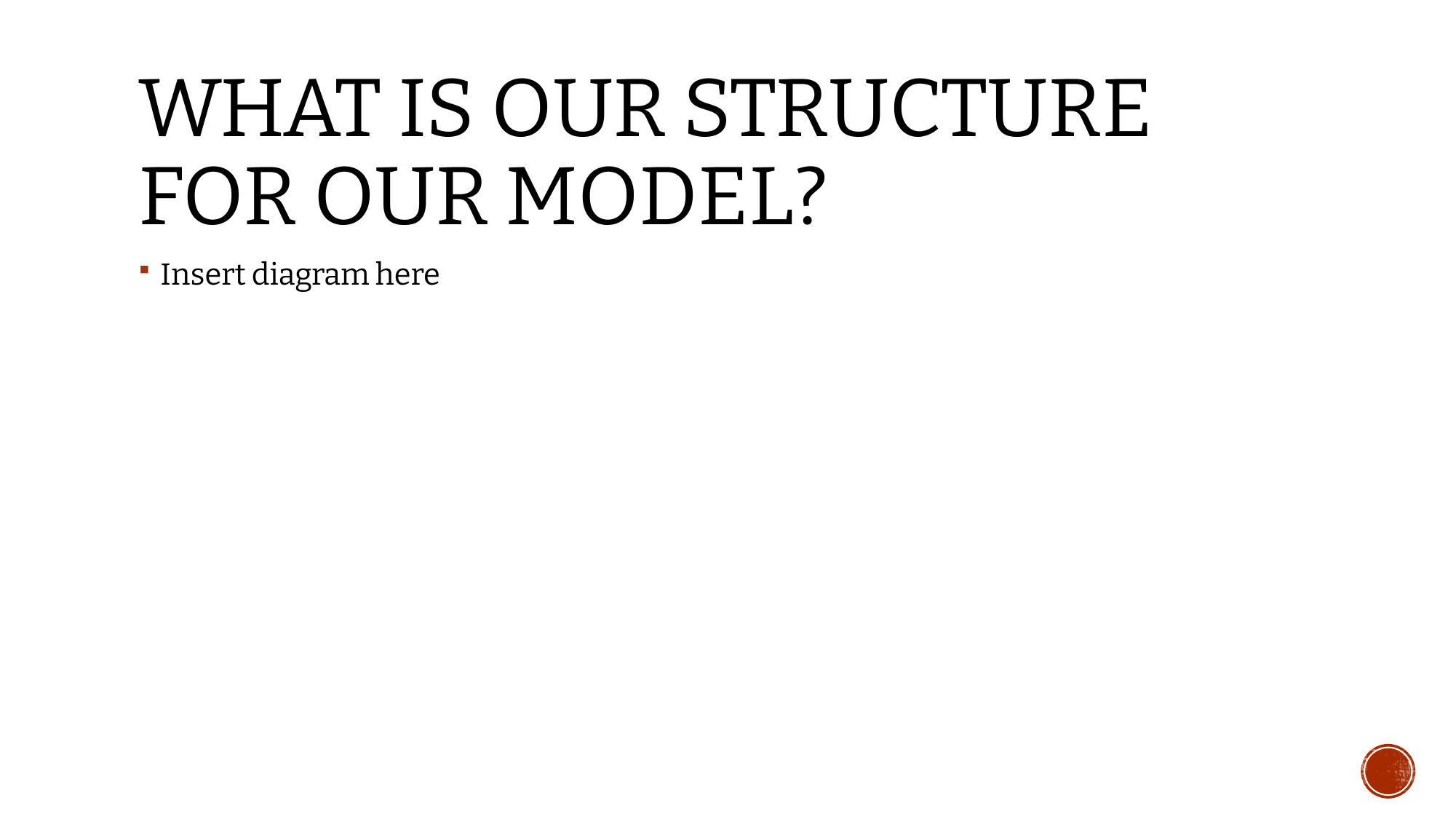

# What is our structure for our model?
Insert diagram here